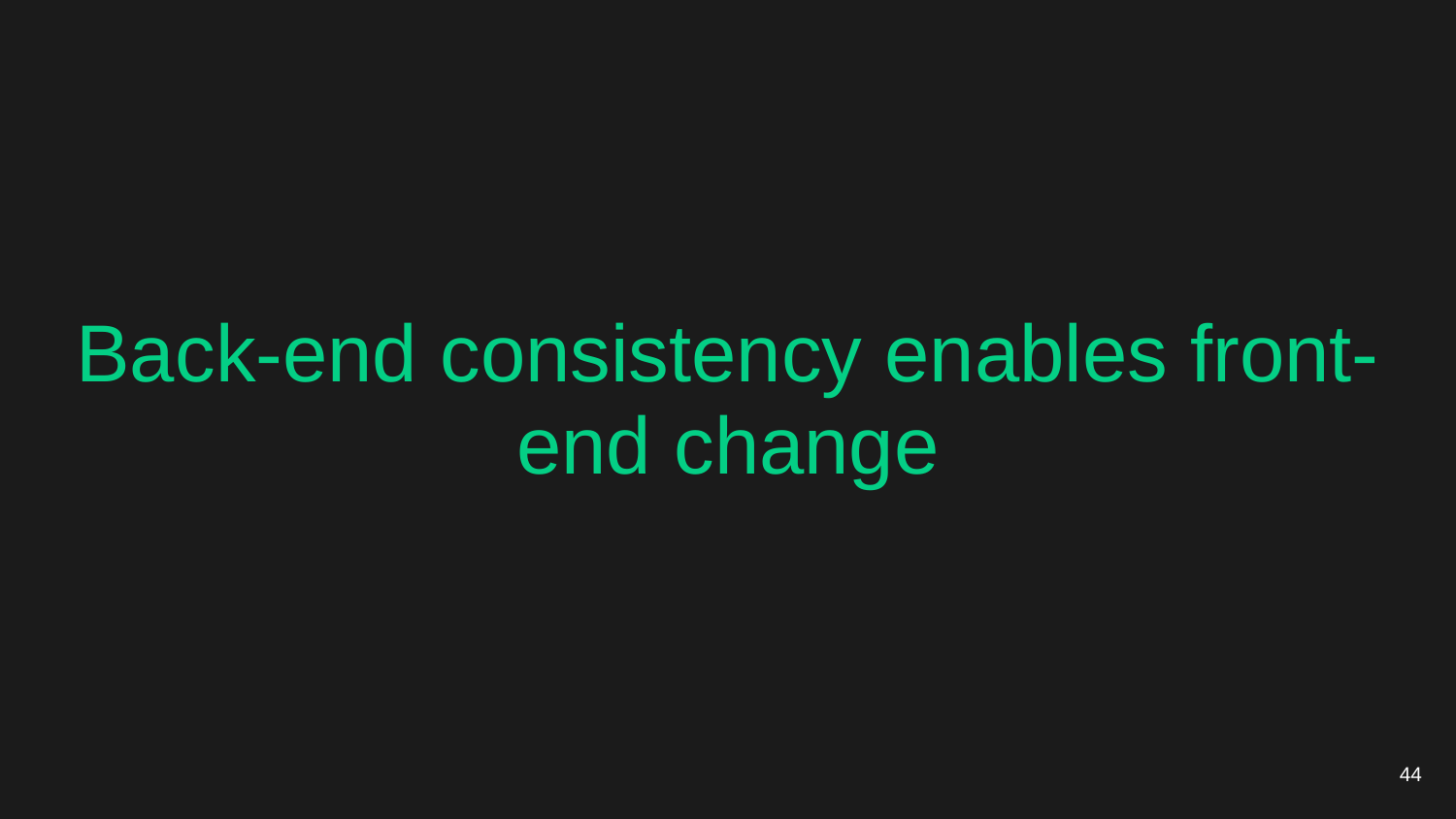

# Back-end consistency enables front-end change
44